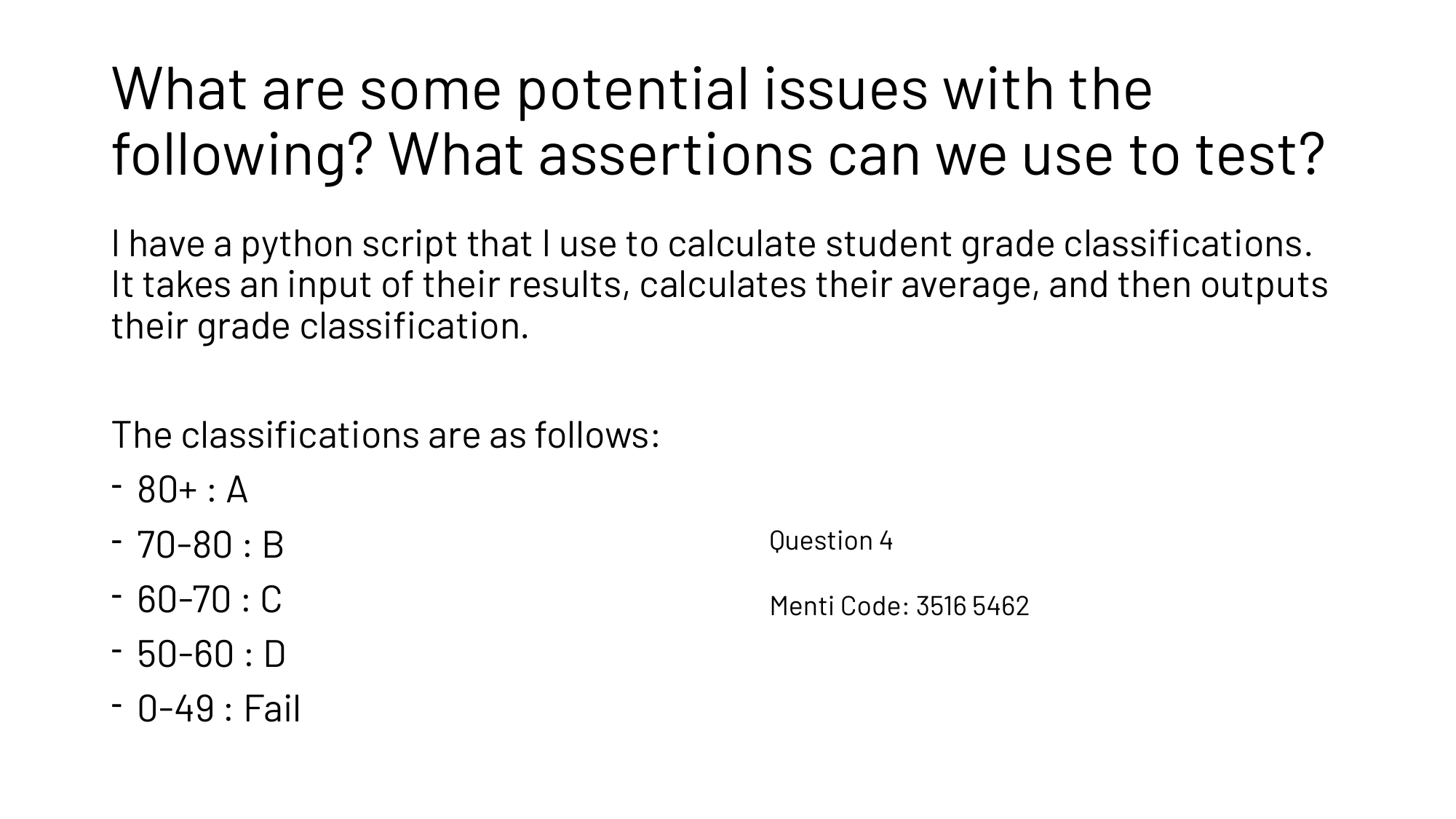

# What are some potential issues with the following? What assertions can we use to test?
I have a python script that I use to calculate student grade classifications. It takes an input of their results, calculates their average, and then outputs their grade classification.

The classifications are as follows:
80+ : A
70-80 : B
60-70 : C
50-60 : D
0-49 : Fail
Question 4

Menti Code: 3516 5462